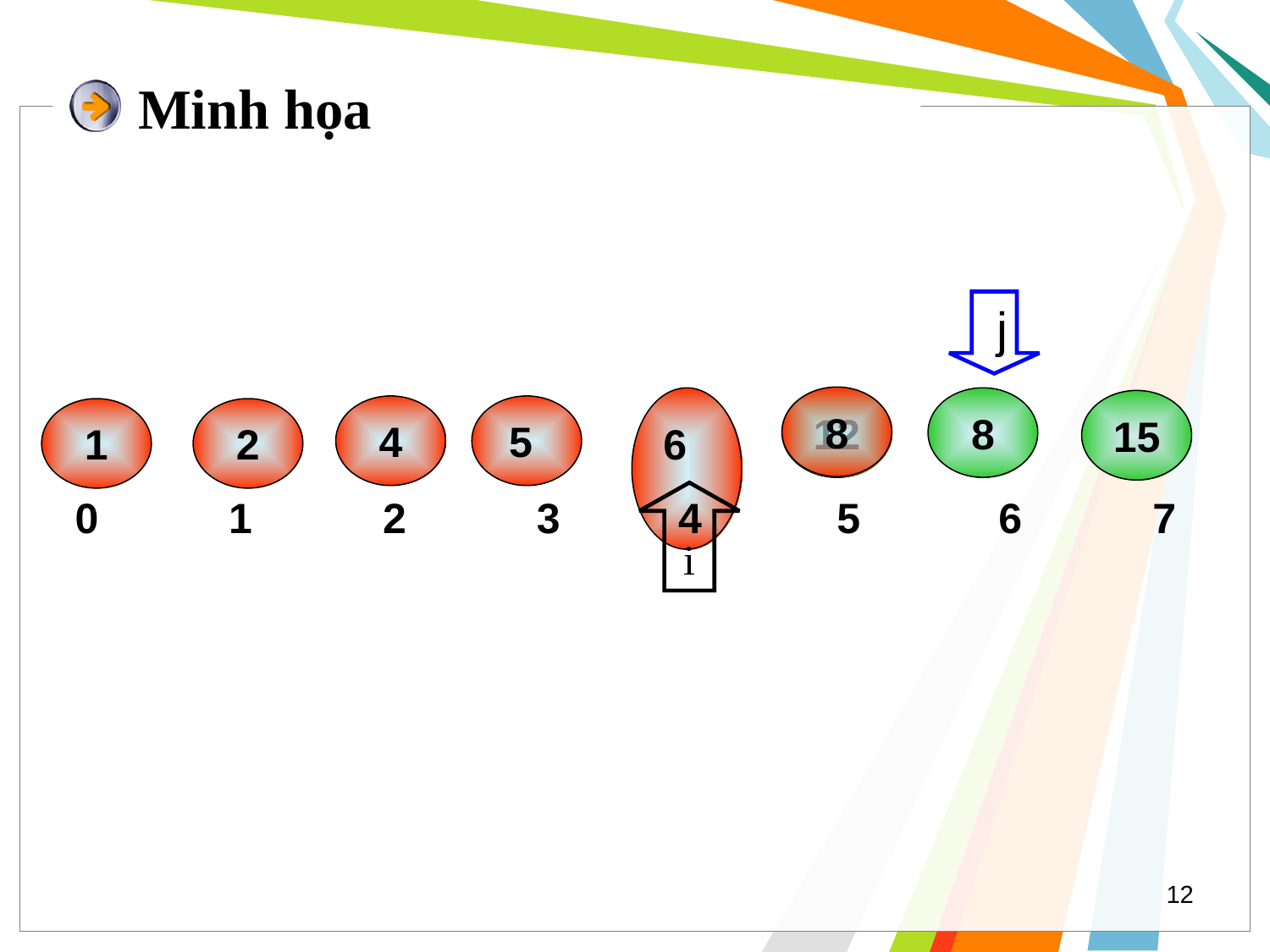

# Minh họa
j
8
6
12
8
15
4
5
1
2
0
1
2
3
4
5
6
7

i
12